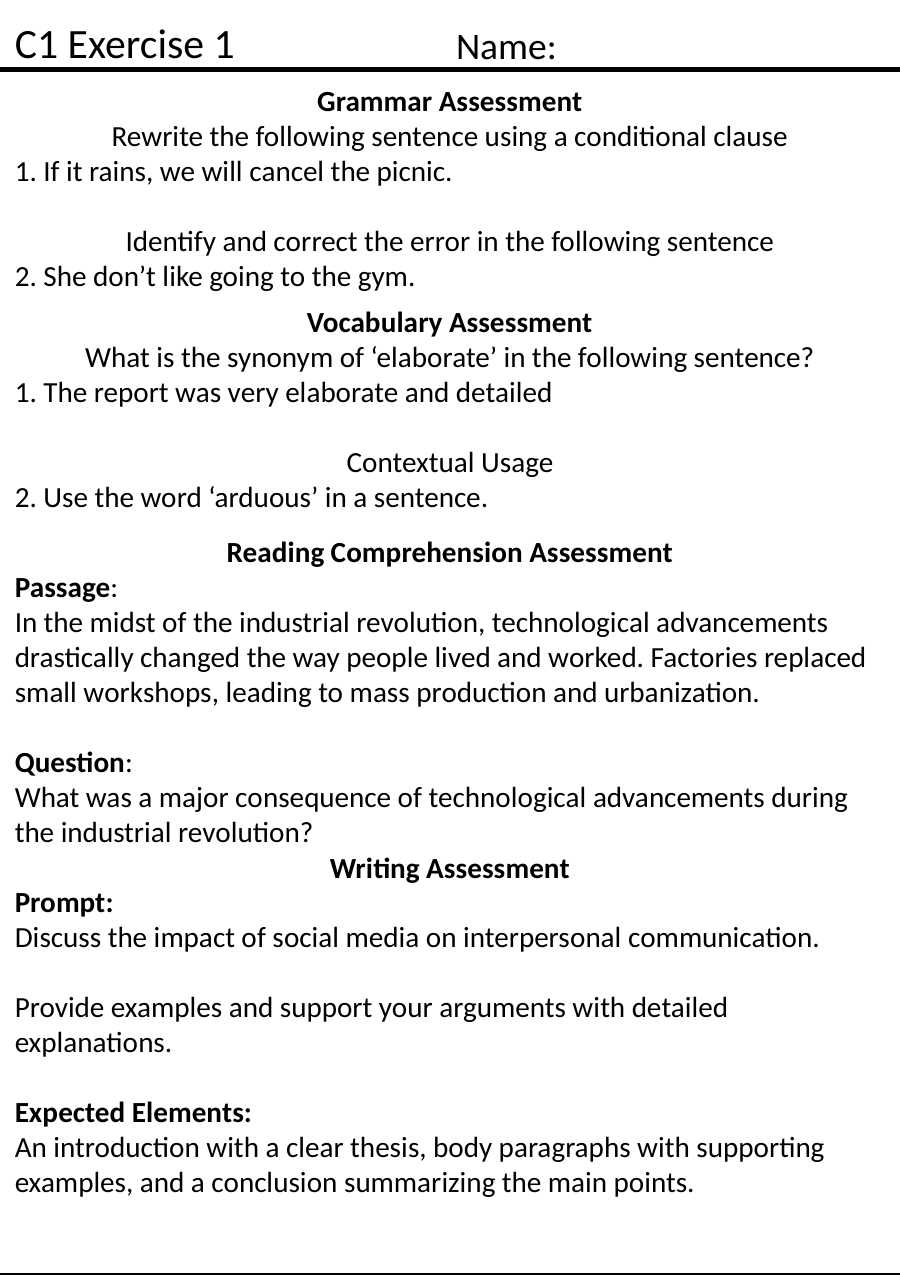

C1 Exercise 1
Name:
Grammar Assessment
Rewrite the following sentence using a conditional clause
1. If it rains, we will cancel the picnic.

Identify and correct the error in the following sentence
2. She don’t like going to the gym.
Vocabulary Assessment
What is the synonym of ‘elaborate’ in the following sentence?
1. The report was very elaborate and detailed

Contextual Usage
2. Use the word ‘arduous’ in a sentence.
Reading Comprehension Assessment
Passage:
In the midst of the industrial revolution, technological advancements drastically changed the way people lived and worked. Factories replaced small workshops, leading to mass production and urbanization.

Question:
What was a major consequence of technological advancements during the industrial revolution?
Writing Assessment
Prompt:
Discuss the impact of social media on interpersonal communication.

Provide examples and support your arguments with detailed explanations.

Expected Elements:
An introduction with a clear thesis, body paragraphs with supporting examples, and a conclusion summarizing the main points.